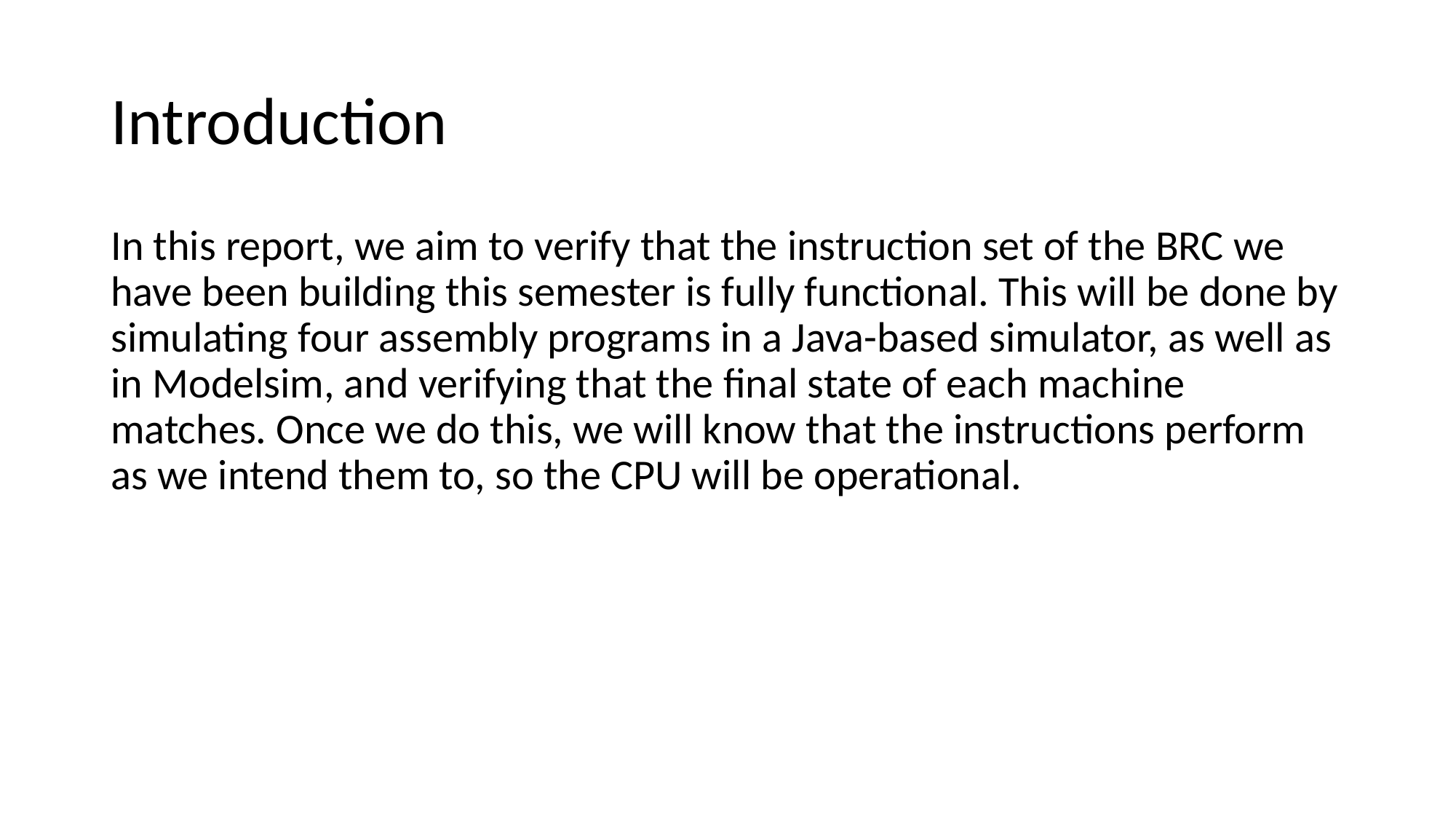

# Introduction
In this report, we aim to verify that the instruction set of the BRC we have been building this semester is fully functional. This will be done by simulating four assembly programs in a Java-based simulator, as well as in Modelsim, and verifying that the final state of each machine matches. Once we do this, we will know that the instructions perform as we intend them to, so the CPU will be operational.